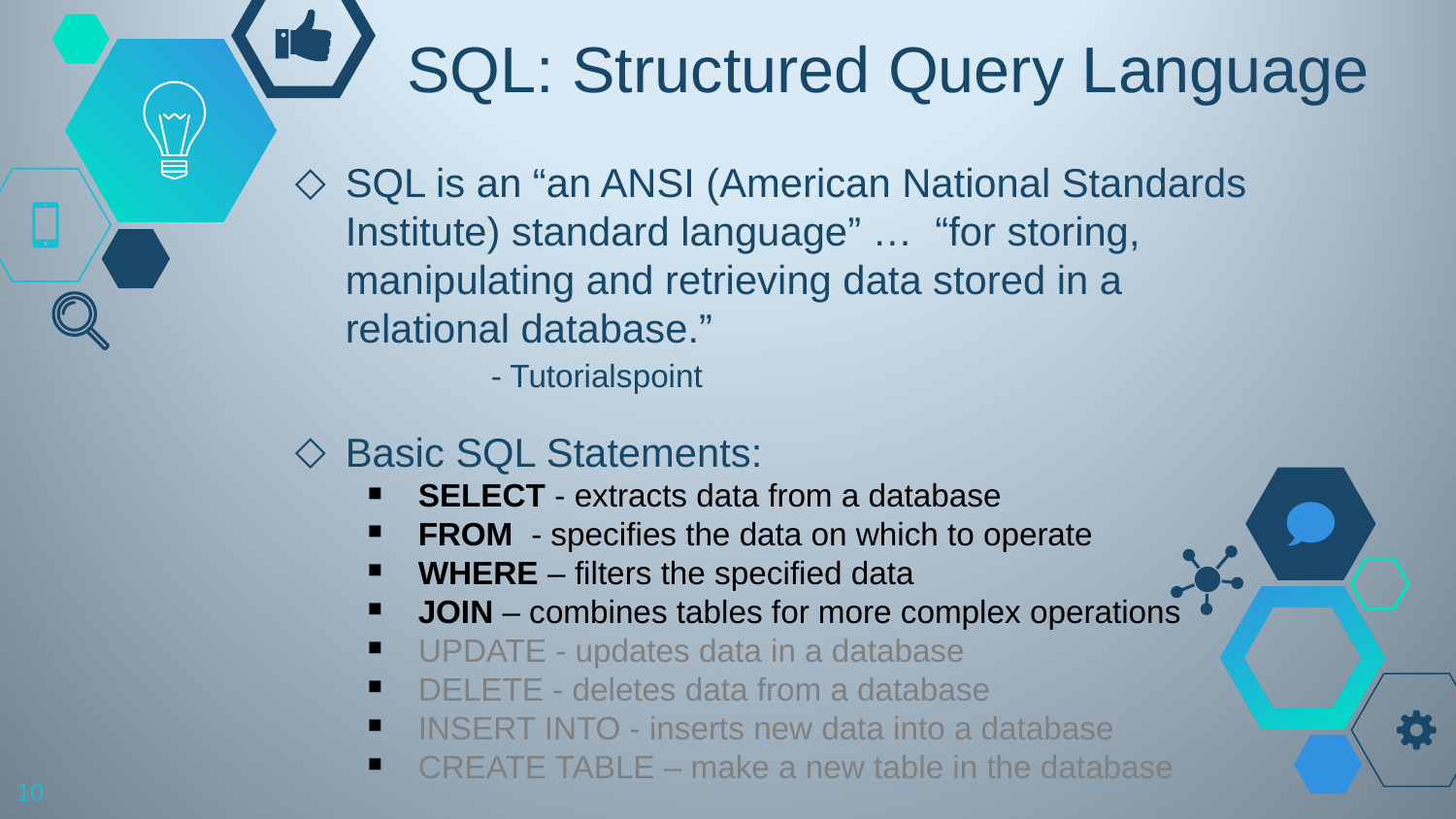

# SQL: Structured Query Language
SQL is an “an ANSI (American National Standards Institute) standard language” …  “for storing, manipulating and retrieving data stored in a relational database.”
	- Tutorialspoint
Basic SQL Statements:
SELECT - extracts data from a database
FROM  - specifies the data on which to operate
WHERE – filters the specified data
JOIN – combines tables for more complex operations
UPDATE - updates data in a database
DELETE - deletes data from a database
INSERT INTO - inserts new data into a database
CREATE TABLE – make a new table in the database
10